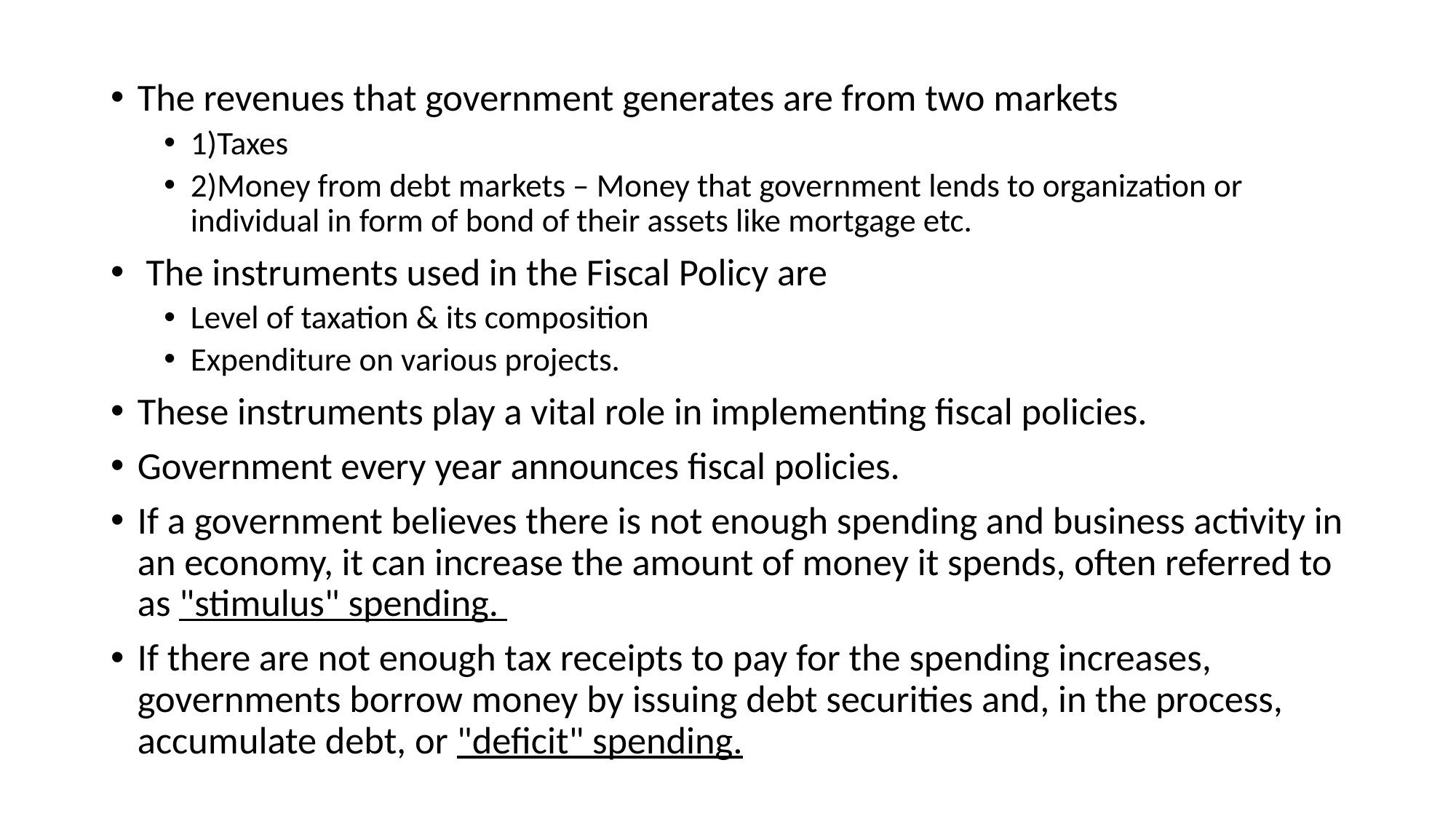

The revenues that government generates are from two markets
1)Taxes
2)Money from debt markets – Money that government lends to organization or individual in form of bond of their assets like mortgage etc.
 The instruments used in the Fiscal Policy are
Level of taxation & its composition
Expenditure on various projects.
These instruments play a vital role in implementing fiscal policies.
Government every year announces fiscal policies.
If a government believes there is not enough spending and business activity in an economy, it can increase the amount of money it spends, often referred to as "stimulus" spending.
If there are not enough tax receipts to pay for the spending increases, governments borrow money by issuing debt securities and, in the process, accumulate debt, or "deficit" spending.